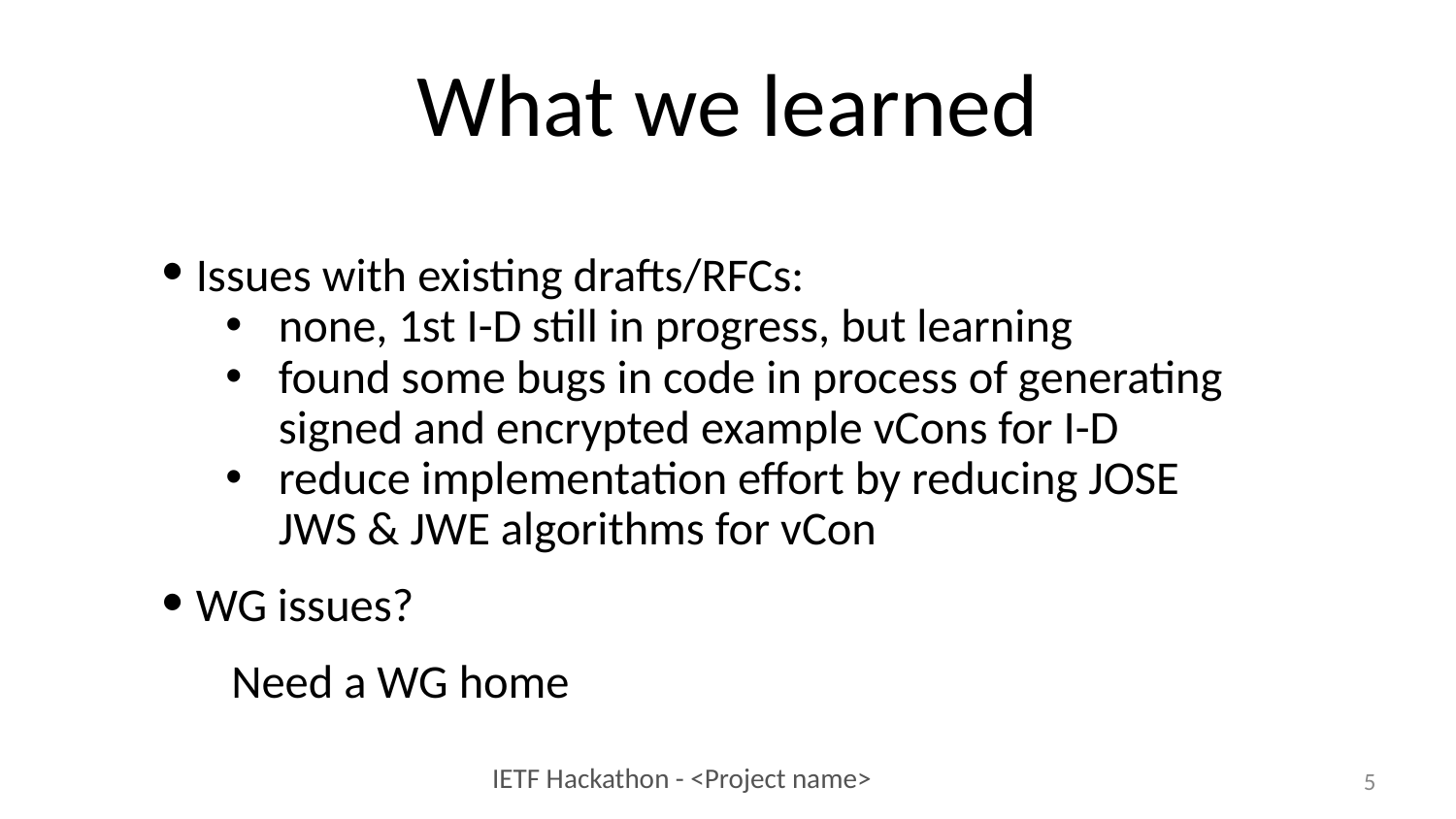

# What we learned
Issues with existing drafts/RFCs:
none, 1st I-D still in progress, but learning
found some bugs in code in process of generating signed and encrypted example vCons for I-D
reduce implementation effort by reducing JOSE JWS & JWE algorithms for vCon
WG issues?
Need a WG home
5